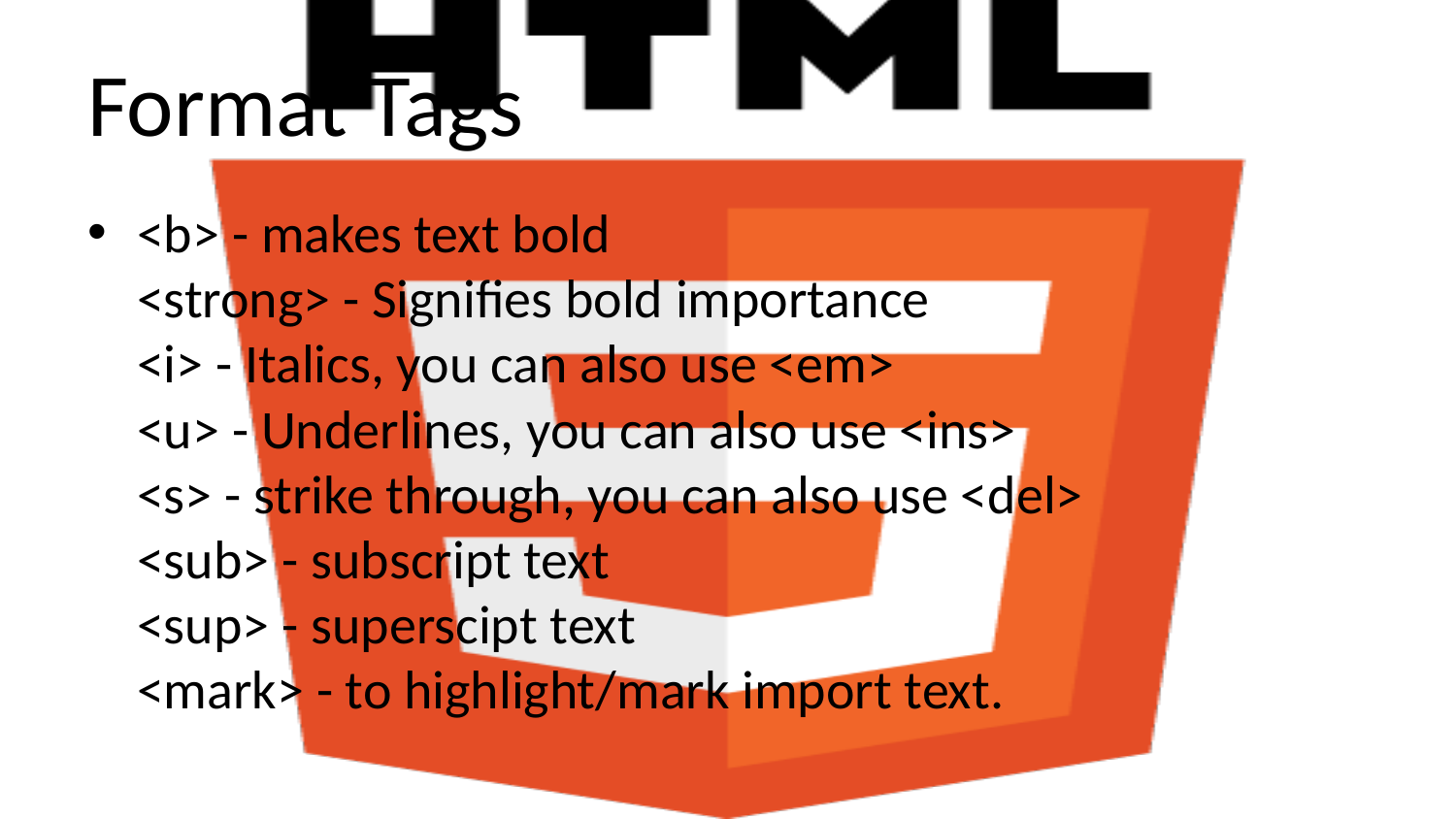

# Format Tags
<b> - makes text bold
<strong> - Signifies bold importance
<i> - Italics, you can also use <em>
<u> - Underlines, you can also use <ins>
<s> - strike through, you can also use <del>
<sub> - subscript text
<sup> - superscipt text
<mark> - to highlight/mark import text.